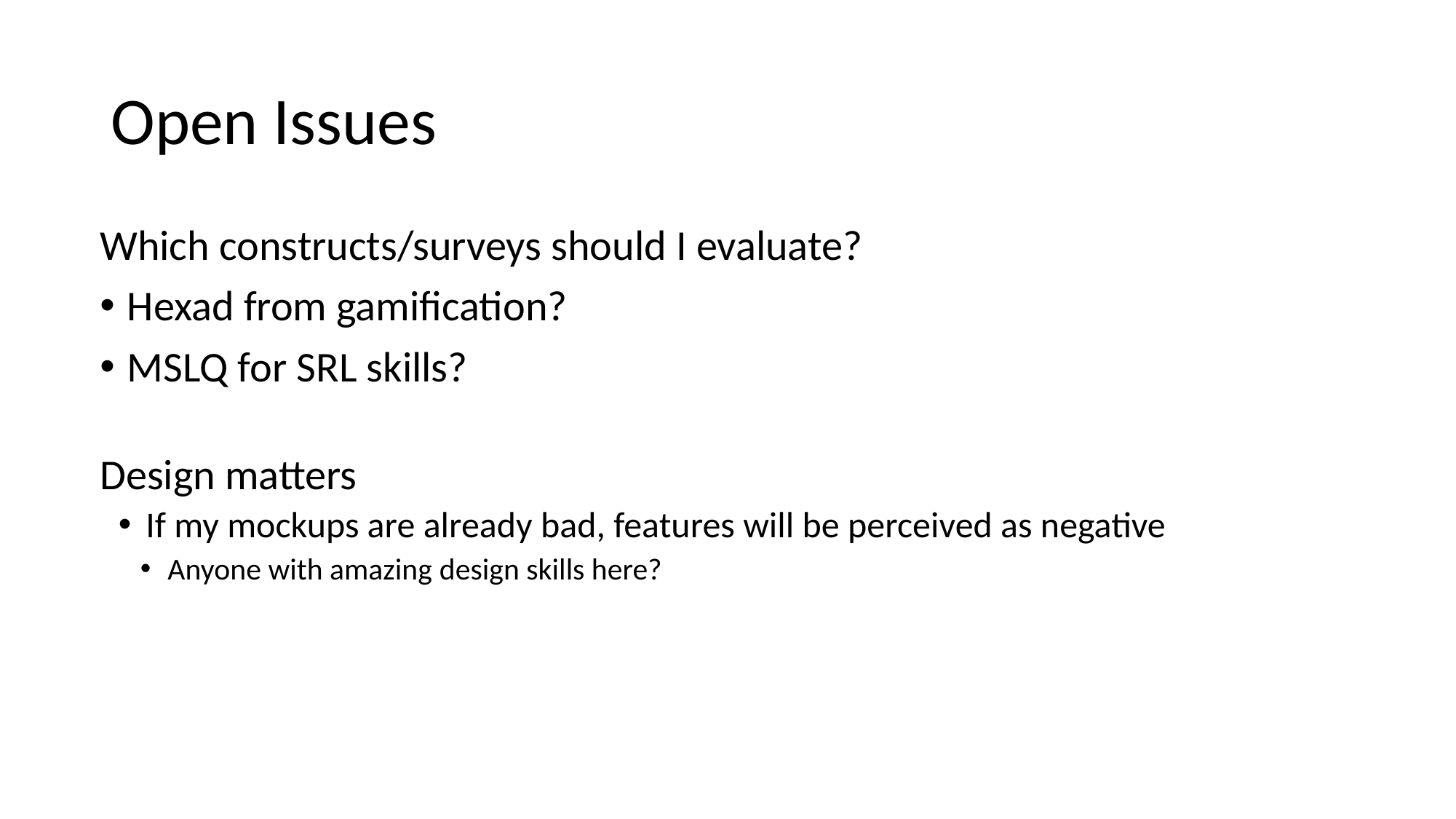

# Open Issues
Which constructs/surveys should I evaluate?
Hexad from gamification?
MSLQ for SRL skills?

Design matters
If my mockups are already bad, features will be perceived as negative
Anyone with amazing design skills here?